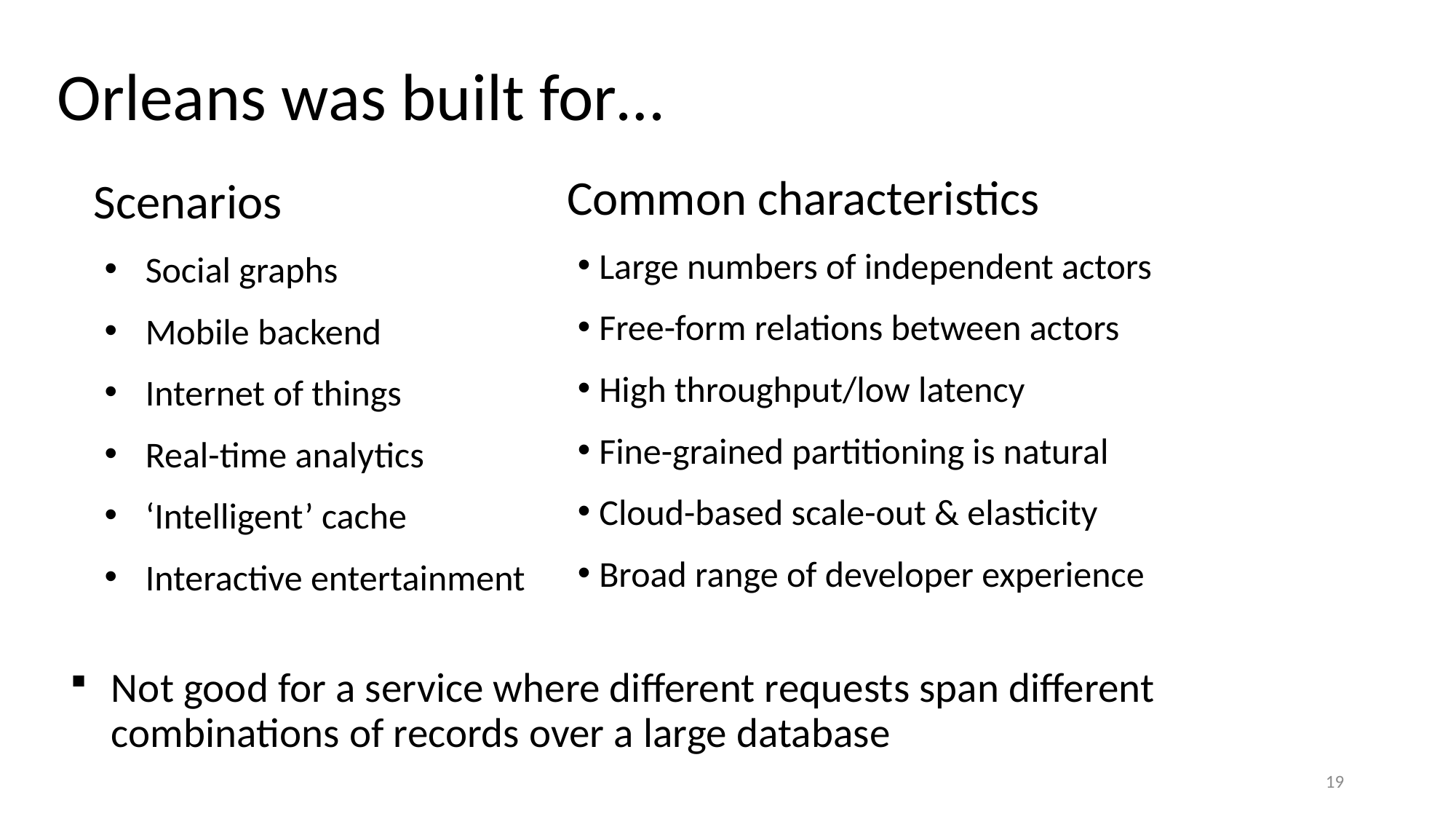

# Orleans was built for…
Scenarios
Social graphs
Mobile backend
Internet of things
Real-time analytics
‘Intelligent’ cache
Interactive entertainment
Common characteristics
Large numbers of independent actors
Free-form relations between actors
High throughput/low latency
Fine-grained partitioning is natural
Cloud-based scale-out & elasticity
Broad range of developer experience
Not good for a service where different requests span different combinations of records over a large database
19